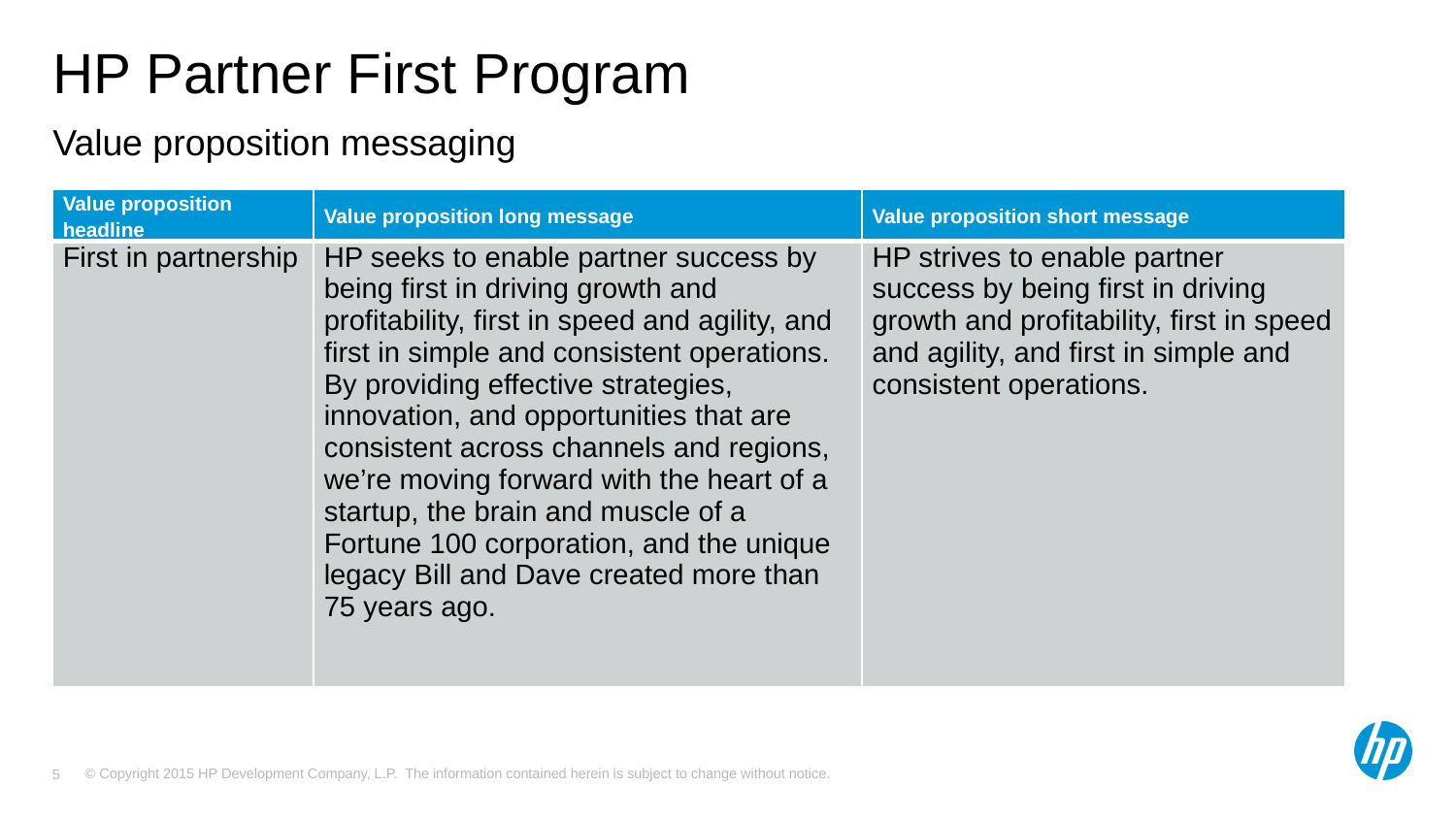

# HP Partner First Program
Value proposition messaging
| Value proposition headline | Value proposition long message | Value proposition short message |
| --- | --- | --- |
| First in partnership | HP seeks to enable partner success by being first in driving growth and profitability, first in speed and agility, and first in simple and consistent operations. By providing effective strategies, innovation, and opportunities that are consistent across channels and regions, we’re moving forward with the heart of a startup, the brain and muscle of a Fortune 100 corporation, and the unique legacy Bill and Dave created more than 75 years ago. | HP strives to enable partner success by being first in driving growth and profitability, first in speed and agility, and first in simple and consistent operations. |